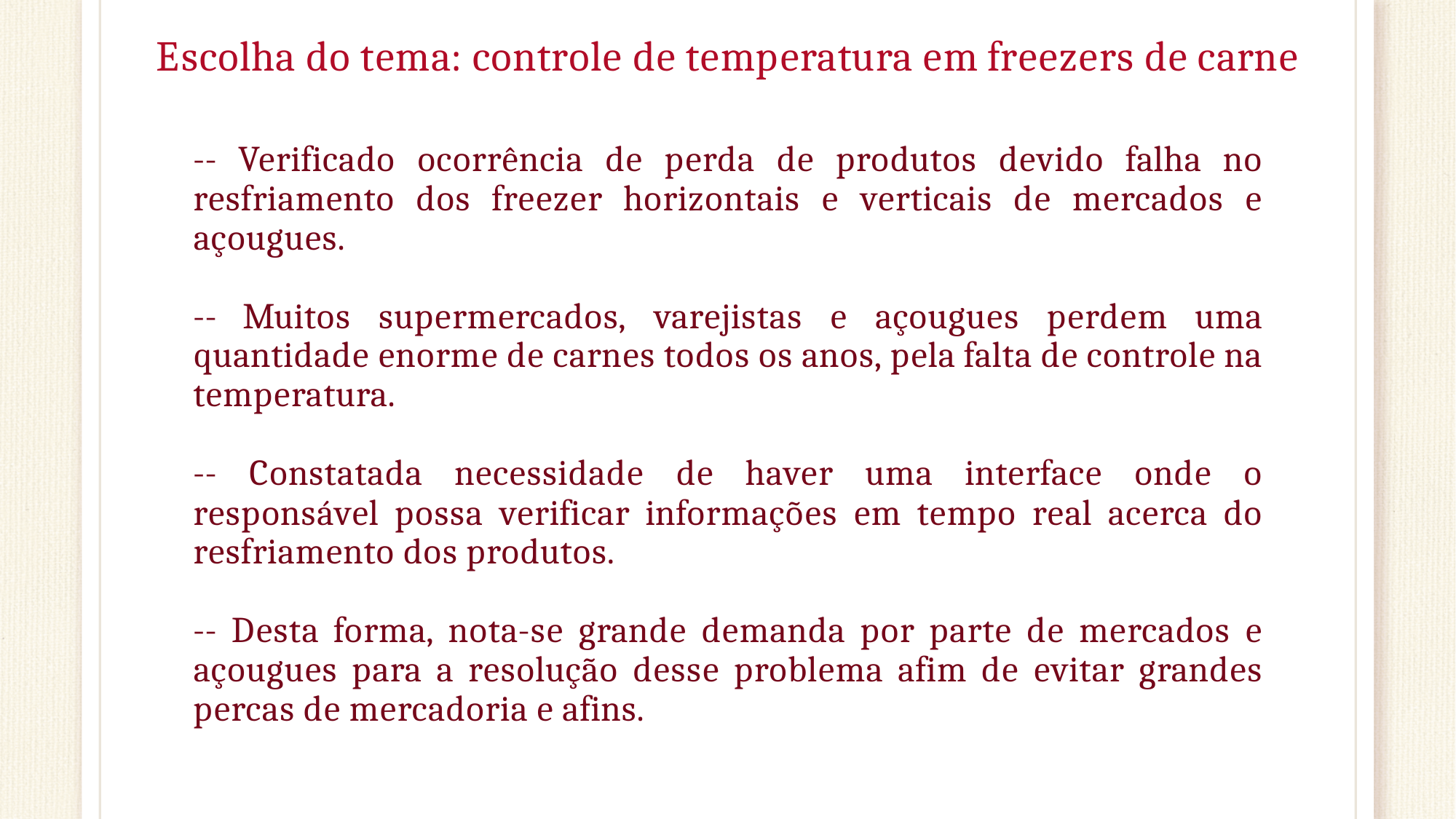

# Escolha do tema: controle de temperatura em freezers de carne
-- Verificado ocorrência de perda de produtos devido falha no resfriamento dos freezer horizontais e verticais de mercados e açougues.

-- Muitos supermercados, varejistas e açougues perdem uma quantidade enorme de carnes todos os anos, pela falta de controle na temperatura.

-- Constatada necessidade de haver uma interface onde o responsável possa verificar informações em tempo real acerca do resfriamento dos produtos.

-- Desta forma, nota-se grande demanda por parte de mercados e açougues para a resolução desse problema afim de evitar grandes percas de mercadoria e afins.